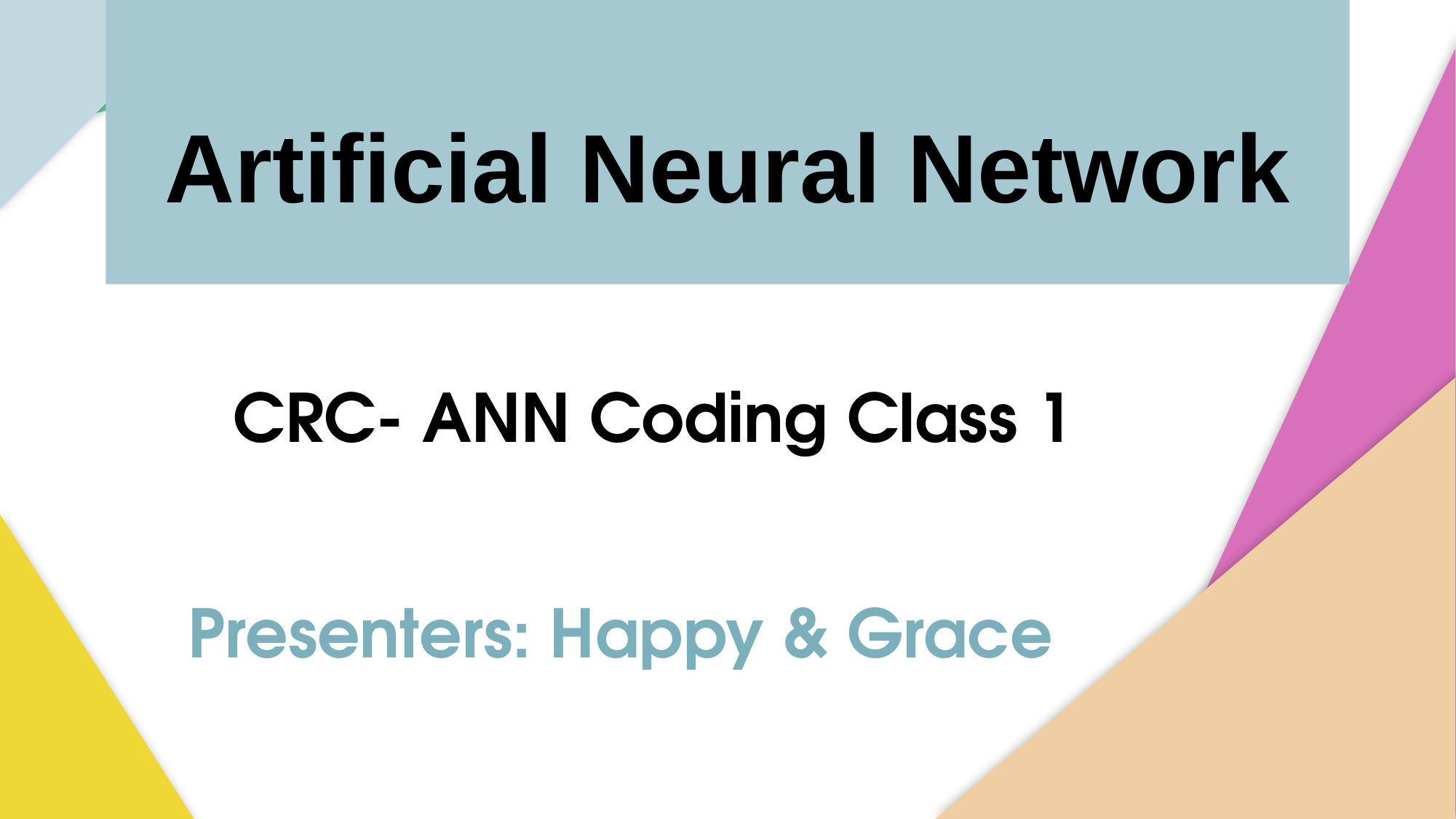

Artificial Neural Network
CRC- ANN Coding Class 1
Presenters: Happy & Grace